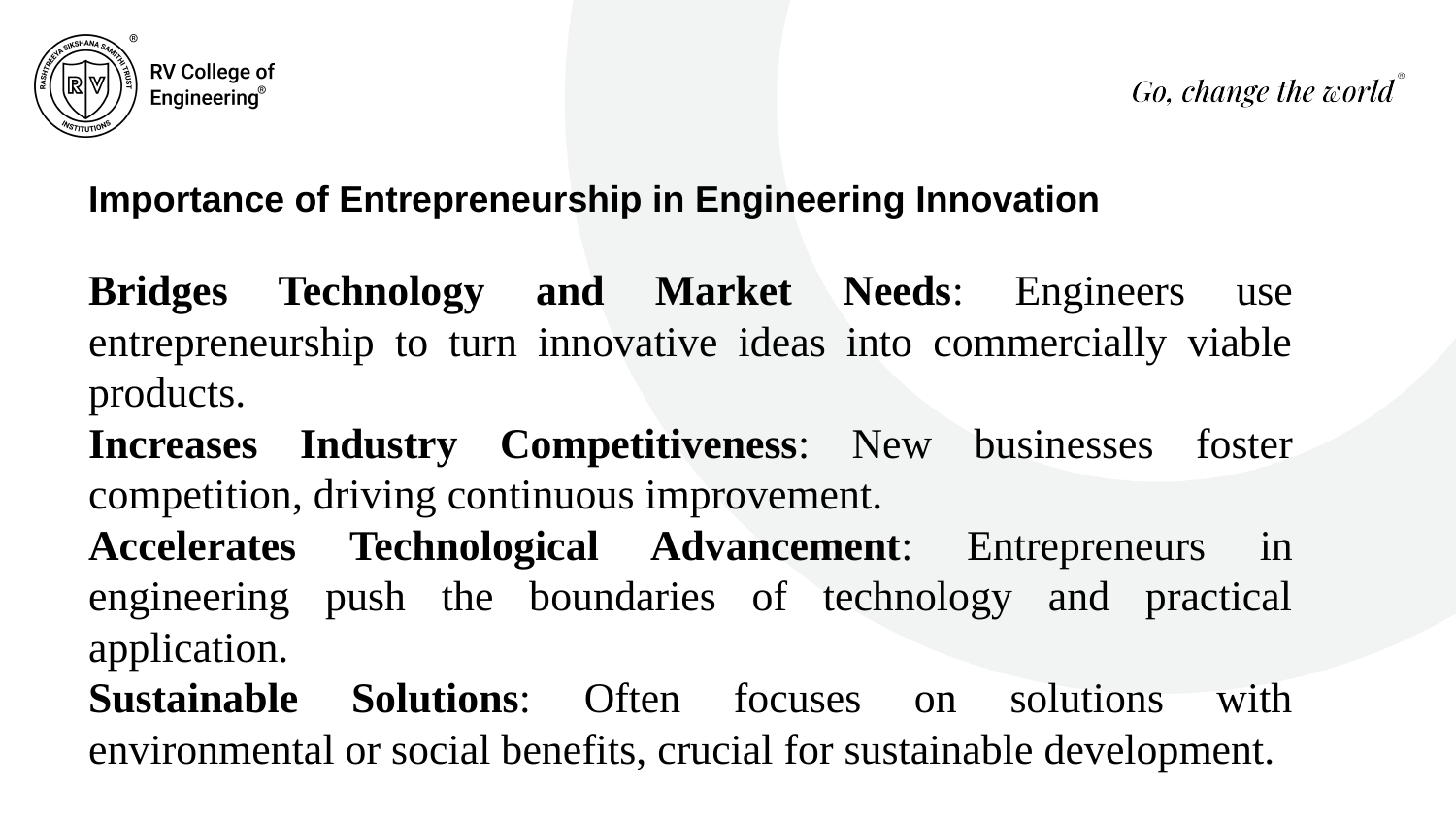

Importance of Entrepreneurship in Engineering Innovation

Bridges Technology and Market Needs: Engineers use entrepreneurship to turn innovative ideas into commercially viable products.
Increases Industry Competitiveness: New businesses foster competition, driving continuous improvement.
Accelerates Technological Advancement: Entrepreneurs in engineering push the boundaries of technology and practical application.
Sustainable Solutions: Often focuses on solutions with environmental or social benefits, crucial for sustainable development.

1/xx